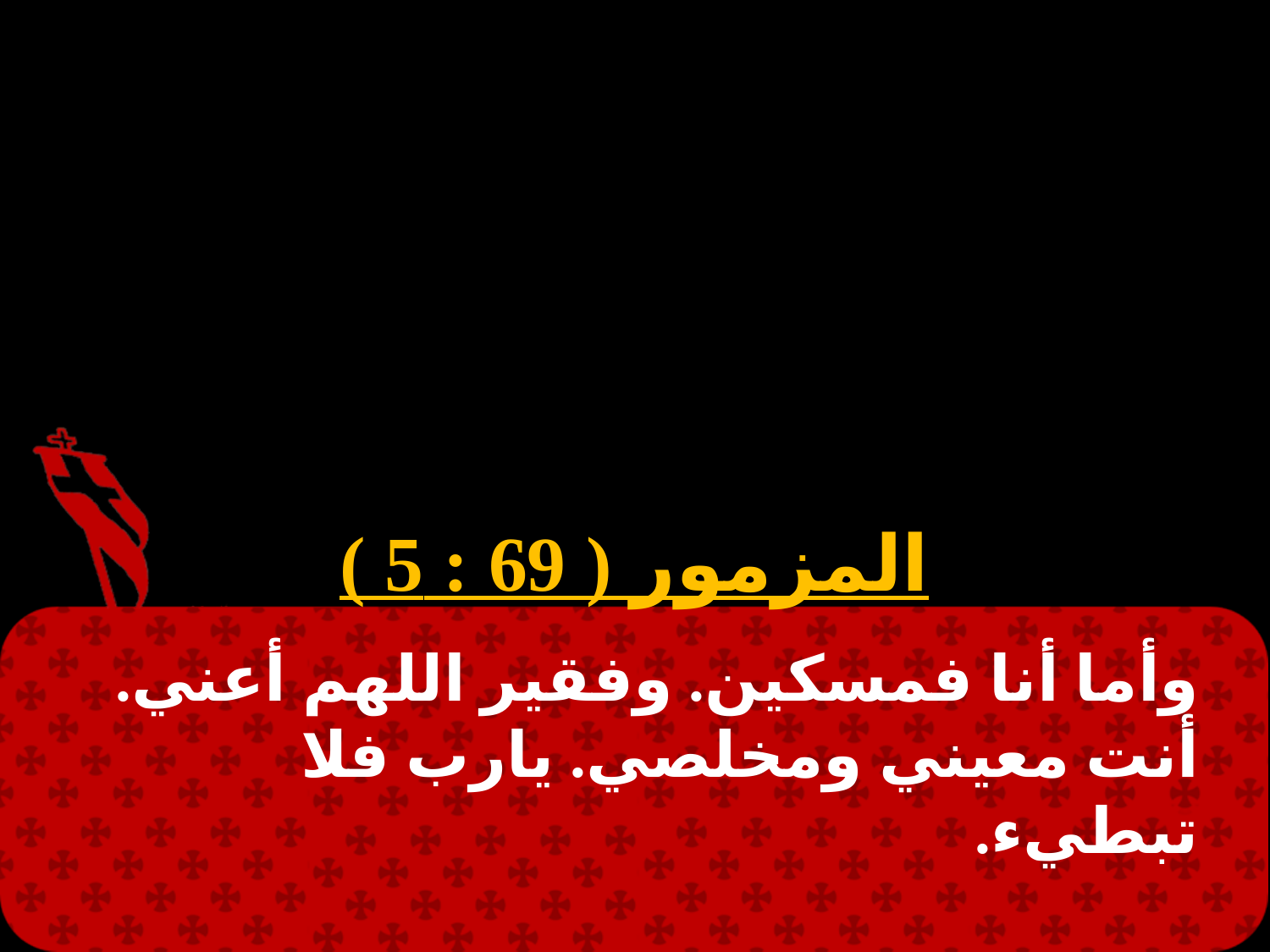

#
المزمور ( 69 : 5 )
وأما أنا فمسكين. وفقير اللهم أعني. أنت معيني ومخلصي. يارب فلا تبطيء.